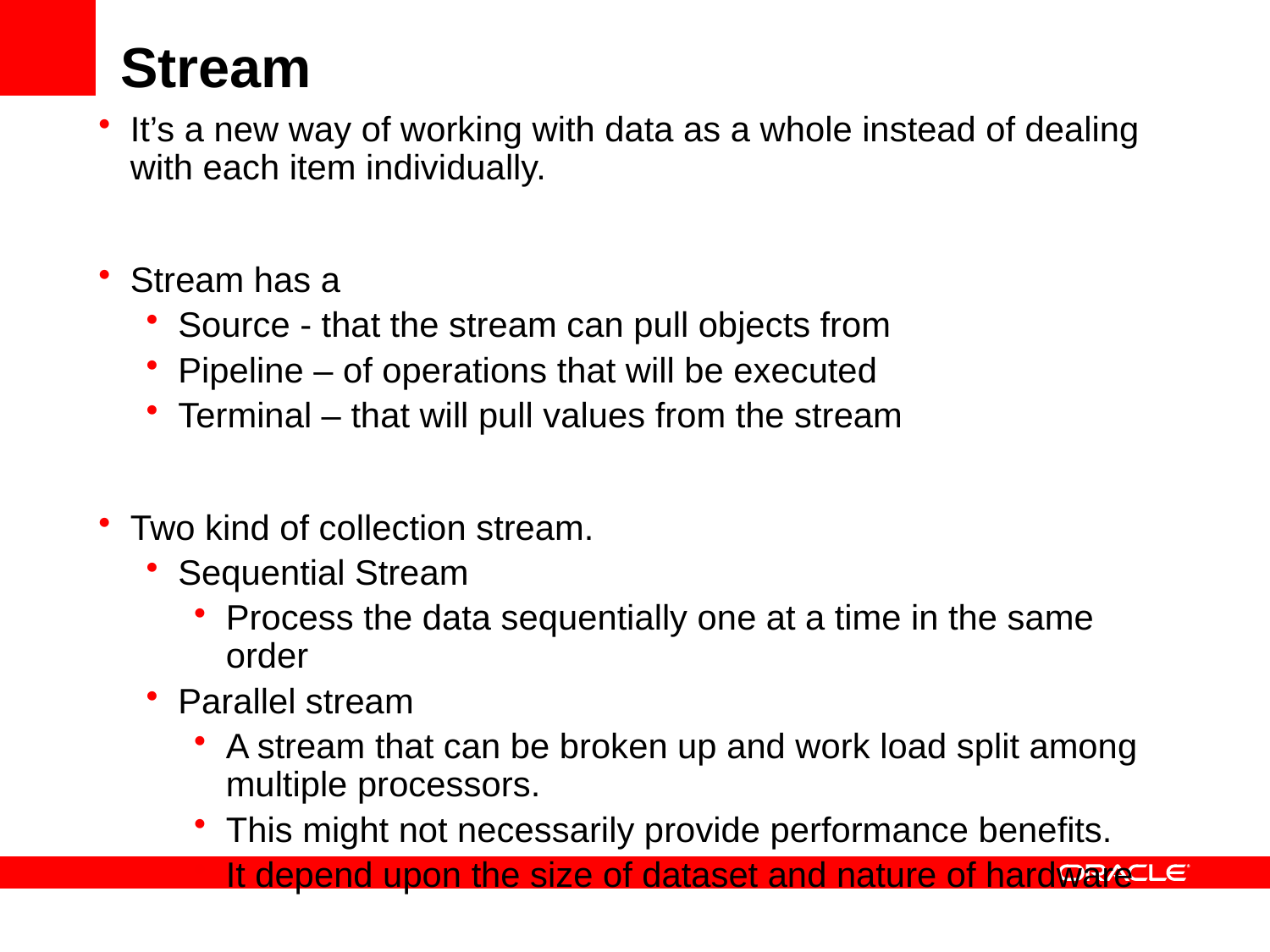

# Stream
It’s a new way of working with data as a whole instead of dealing with each item individually.

Stream has a
Source - that the stream can pull objects from
Pipeline – of operations that will be executed
Terminal – that will pull values from the stream

Two kind of collection stream.
Sequential Stream
Process the data sequentially one at a time in the same order
Parallel stream
A stream that can be broken up and work load split among multiple processors.
This might not necessarily provide performance benefits.
It depend upon the size of dataset and nature of hardware